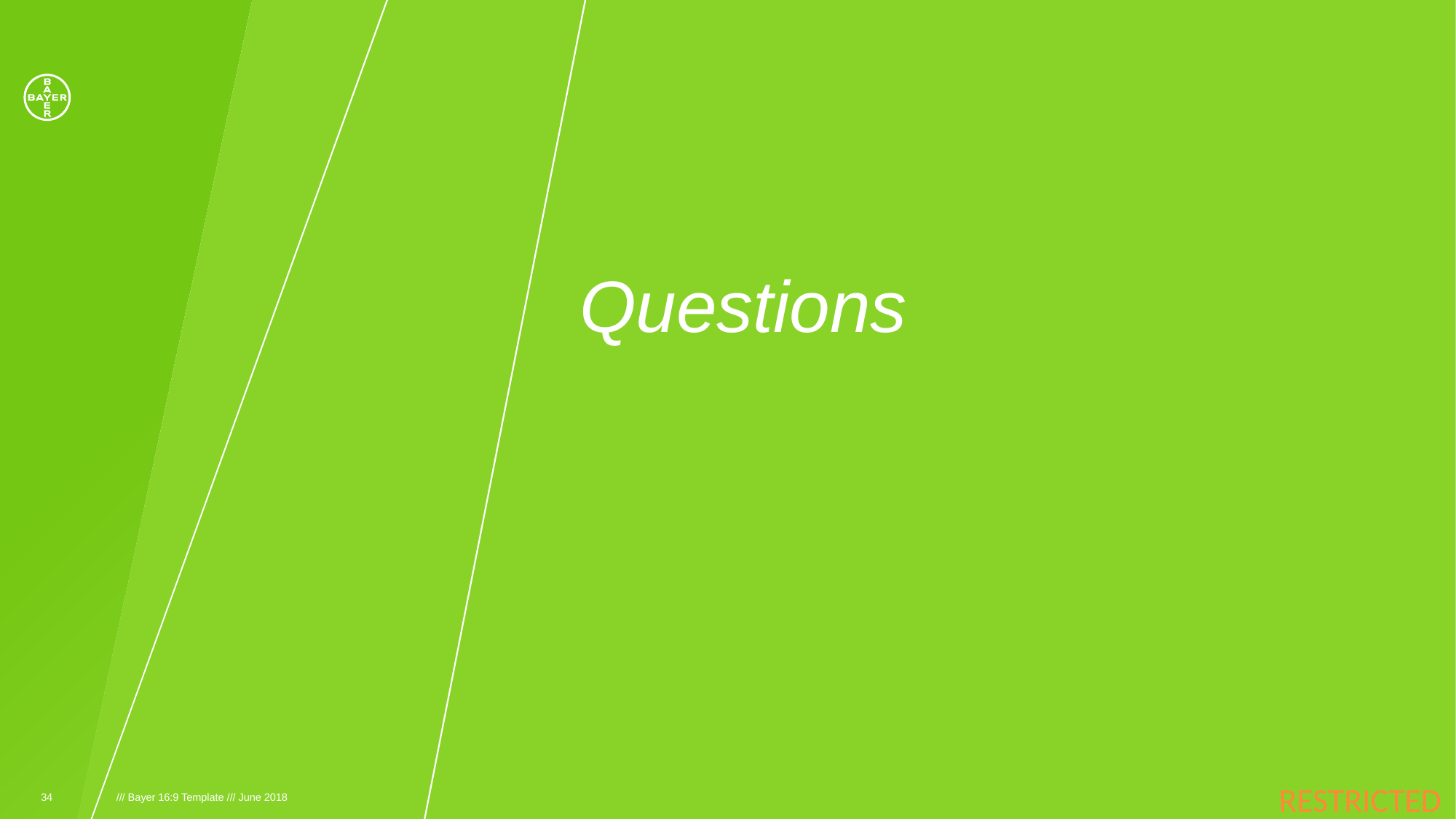

# Questions

34
/// Bayer 16:9 Template /// June 2018